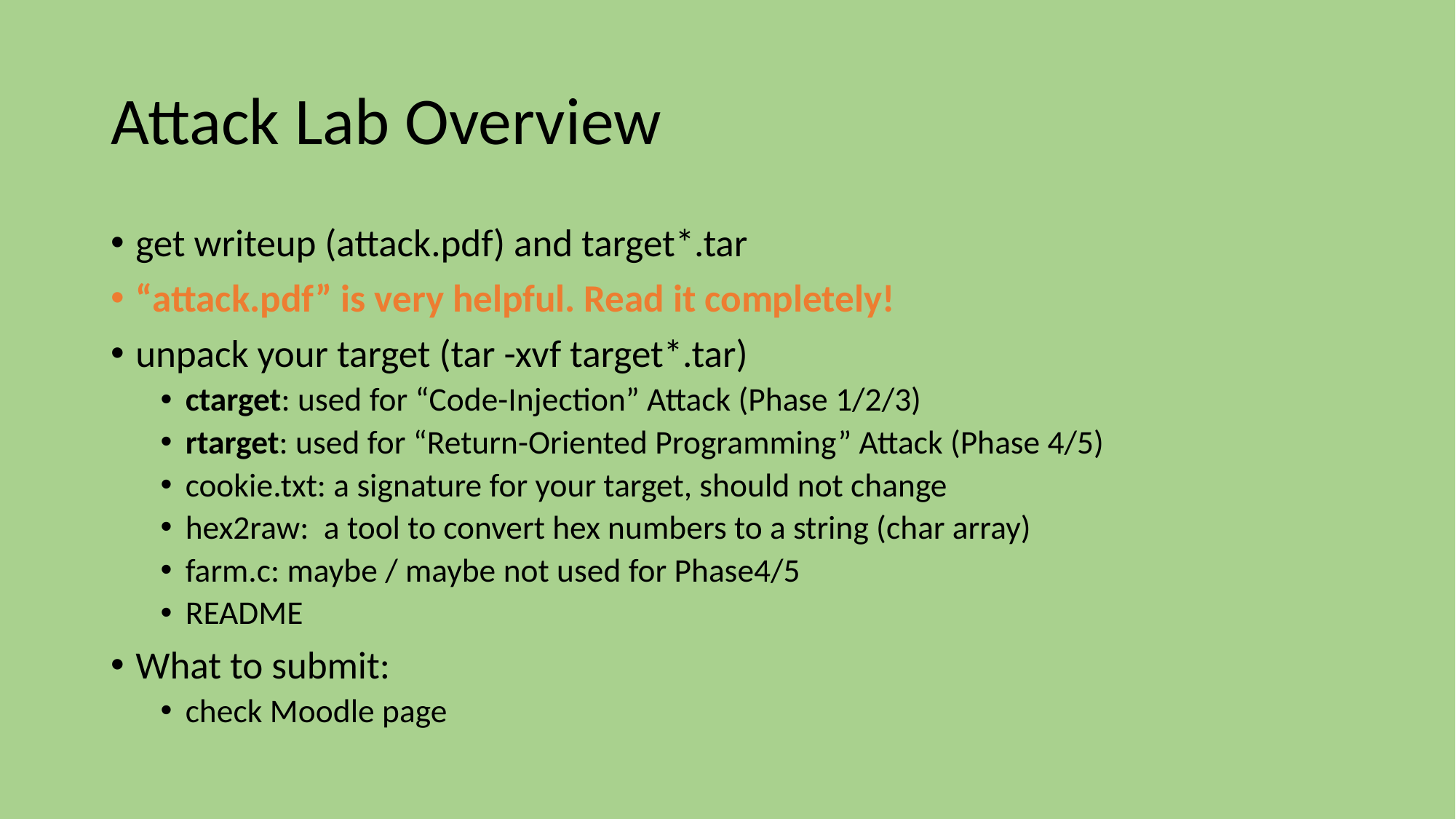

# Attack Lab Overview
get writeup (attack.pdf) and target*.tar
“attack.pdf” is very helpful. Read it completely!
unpack your target (tar -xvf target*.tar)
ctarget: used for “Code-Injection” Attack (Phase 1/2/3)
rtarget: used for “Return-Oriented Programming” Attack (Phase 4/5)
cookie.txt: a signature for your target, should not change
hex2raw:  a tool to convert hex numbers to a string (char array)
farm.c: maybe / maybe not used for Phase4/5
README
What to submit:
check Moodle page